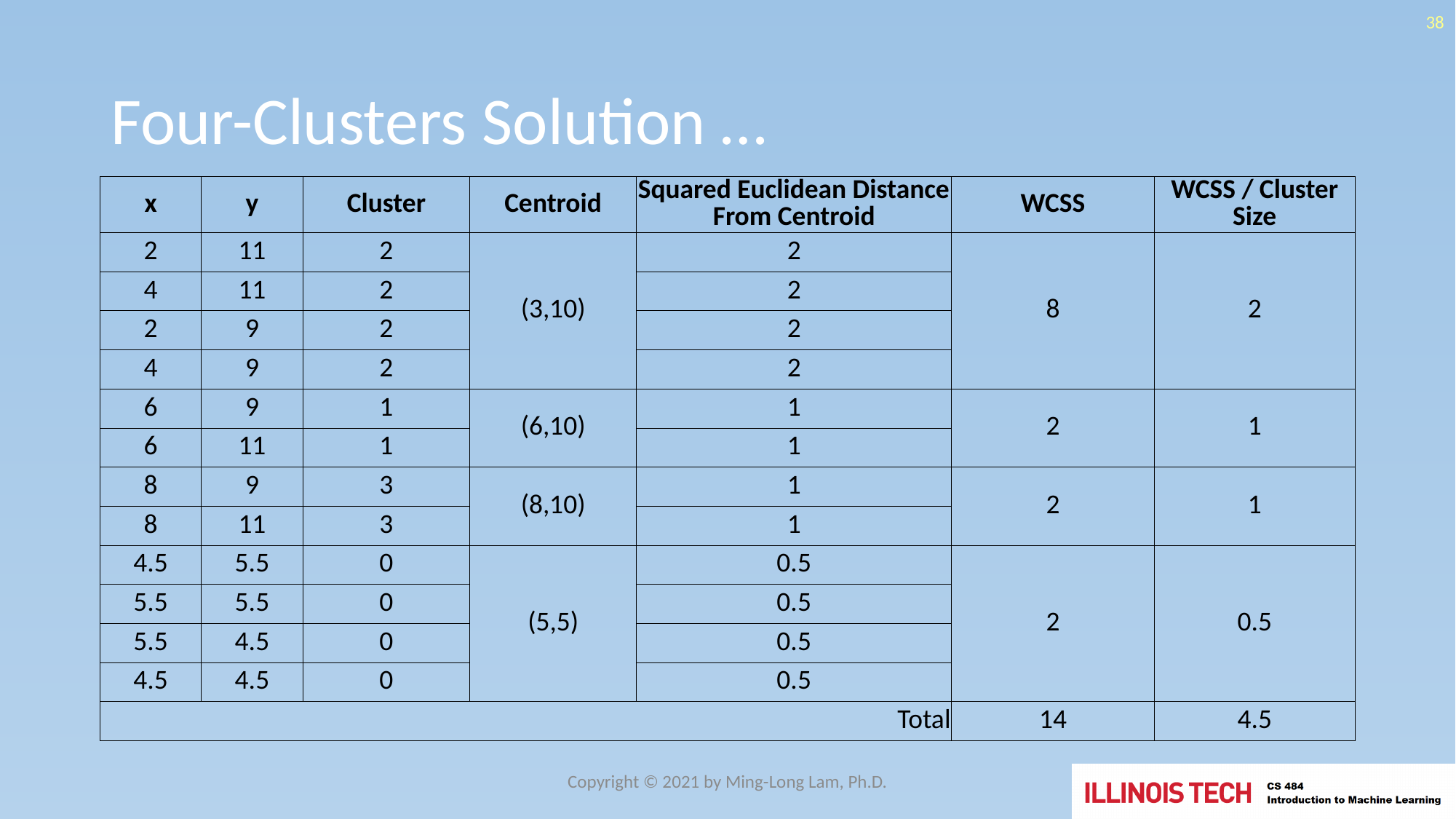

38
# Four-Clusters Solution …
| x | y | Cluster | Centroid | Squared Euclidean Distance From Centroid | WCSS | WCSS / Cluster Size |
| --- | --- | --- | --- | --- | --- | --- |
| 2 | 11 | 2 | (3,10) | 2 | 8 | 2 |
| 4 | 11 | 2 |  | 2 |  |  |
| 2 | 9 | 2 |  | 2 |  |  |
| 4 | 9 | 2 |  | 2 |  |  |
| 6 | 9 | 1 | (6,10) | 1 | 2 | 1 |
| 6 | 11 | 1 |  | 1 |  |  |
| 8 | 9 | 3 | (8,10) | 1 | 2 | 1 |
| 8 | 11 | 3 |  | 1 |  |  |
| 4.5 | 5.5 | 0 | (5,5) | 0.5 | 2 | 0.5 |
| 5.5 | 5.5 | 0 |  | 0.5 |  |  |
| 5.5 | 4.5 | 0 |  | 0.5 |  |  |
| 4.5 | 4.5 | 0 |  | 0.5 |  |  |
| Total |  |  |  |  | 14 | 4.5 |
Copyright © 2021 by Ming-Long Lam, Ph.D.